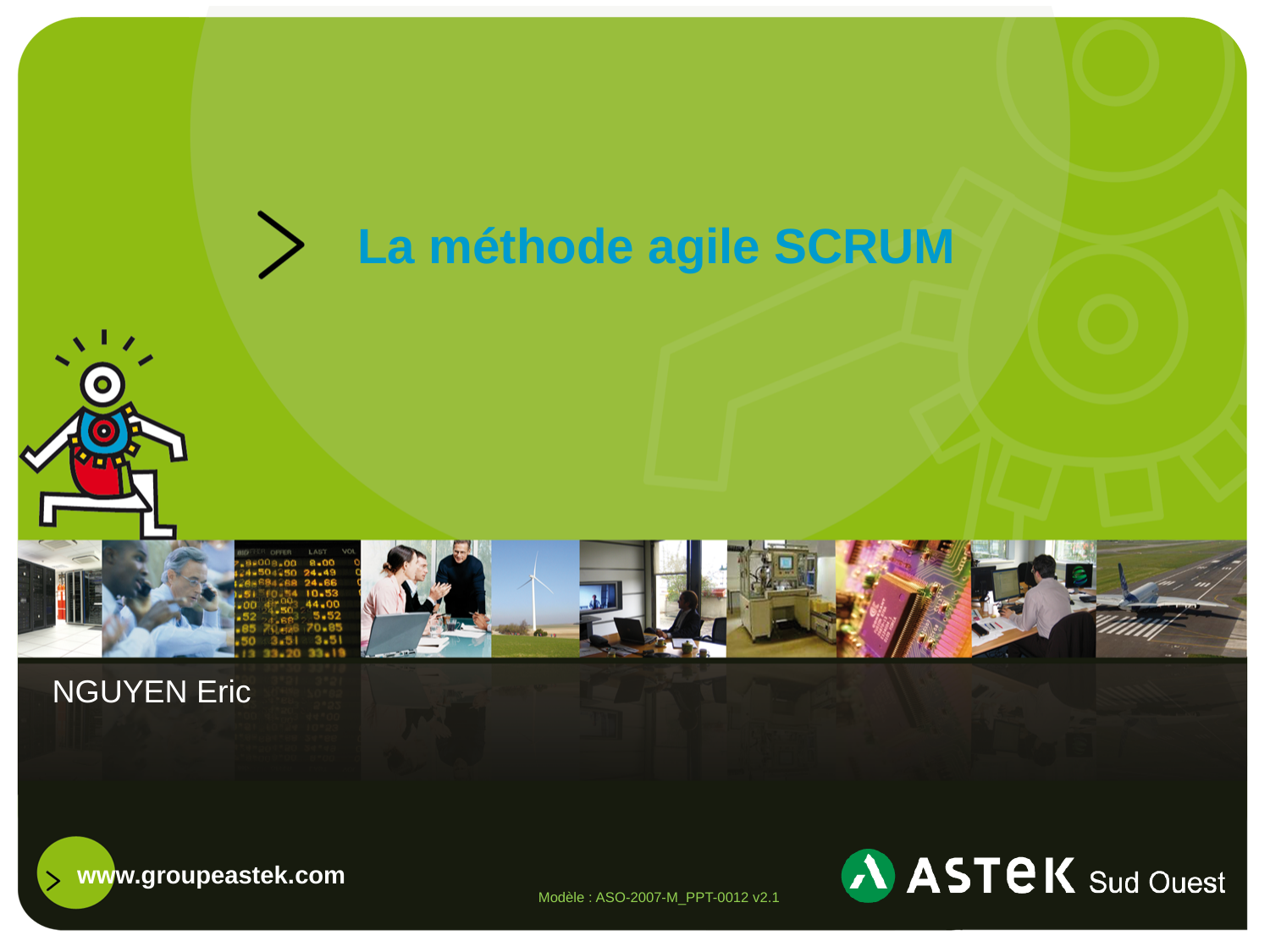

# La méthode agile SCRUM
NGUYEN Eric